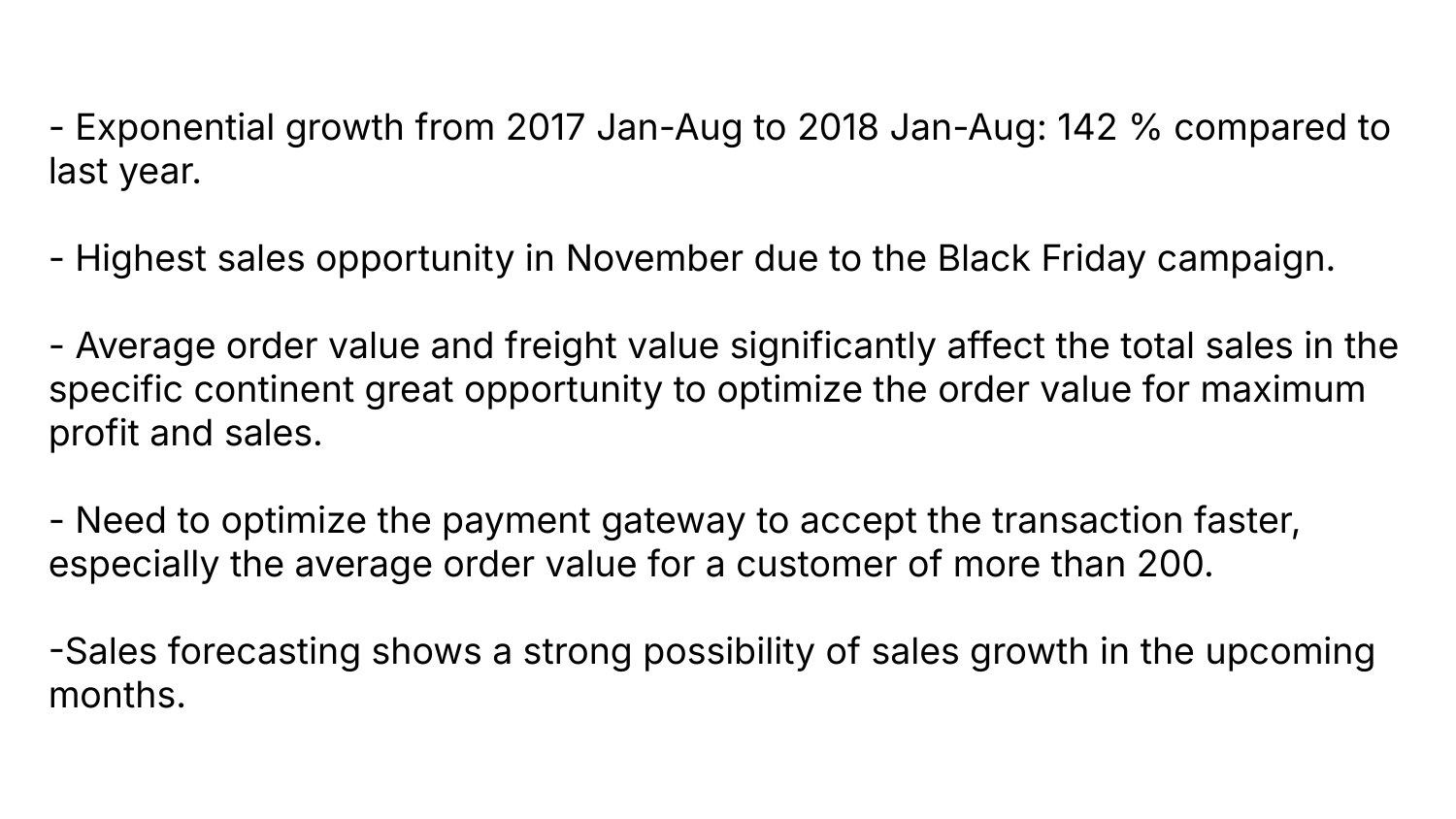

# - Exponential growth from 2017 Jan-Aug to 2018 Jan-Aug: 142 % compared to last year. - Highest sales opportunity in November due to the Black Friday campaign. - Average order value and freight value significantly affect the total sales in the specific continent great opportunity to optimize the order value for maximum profit and sales. - Need to optimize the payment gateway to accept the transaction faster, especially the average order value for a customer of more than 200. -Sales forecasting shows a strong possibility of sales growth in the upcoming months.